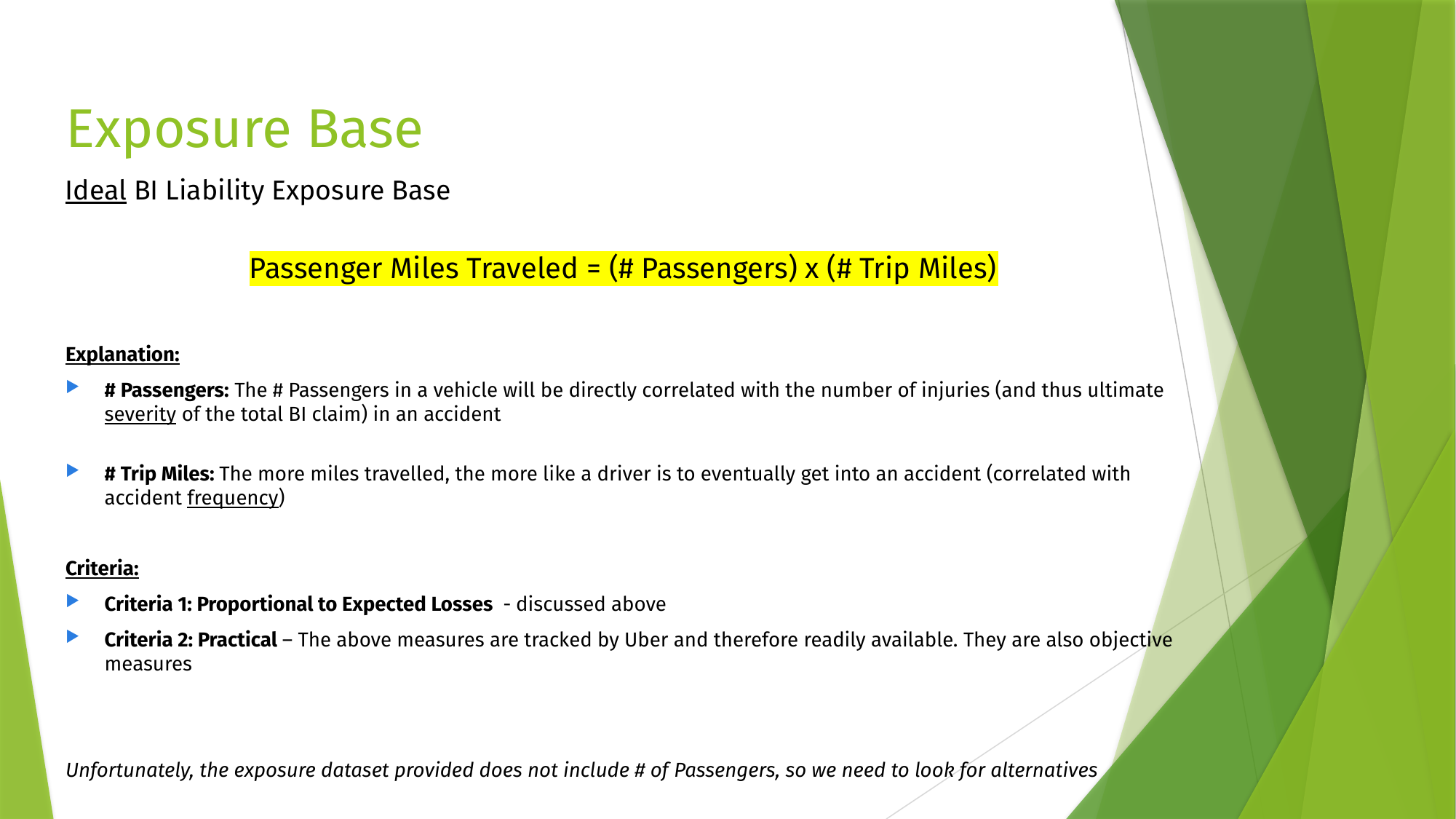

# Exposure Base
Ideal BI Liability Exposure Base
Passenger Miles Traveled = (# Passengers) x (# Trip Miles)

Explanation:
# Passengers: The # Passengers in a vehicle will be directly correlated with the number of injuries (and thus ultimate severity of the total BI claim) in an accident
# Trip Miles: The more miles travelled, the more like a driver is to eventually get into an accident (correlated with accident frequency)

Criteria:
Criteria 1: Proportional to Expected Losses  - discussed above
Criteria 2: Practical – The above measures are tracked by Uber and therefore readily available. They are also objective measures

Unfortunately, the exposure dataset provided does not include # of Passengers, so we need to look for alternatives